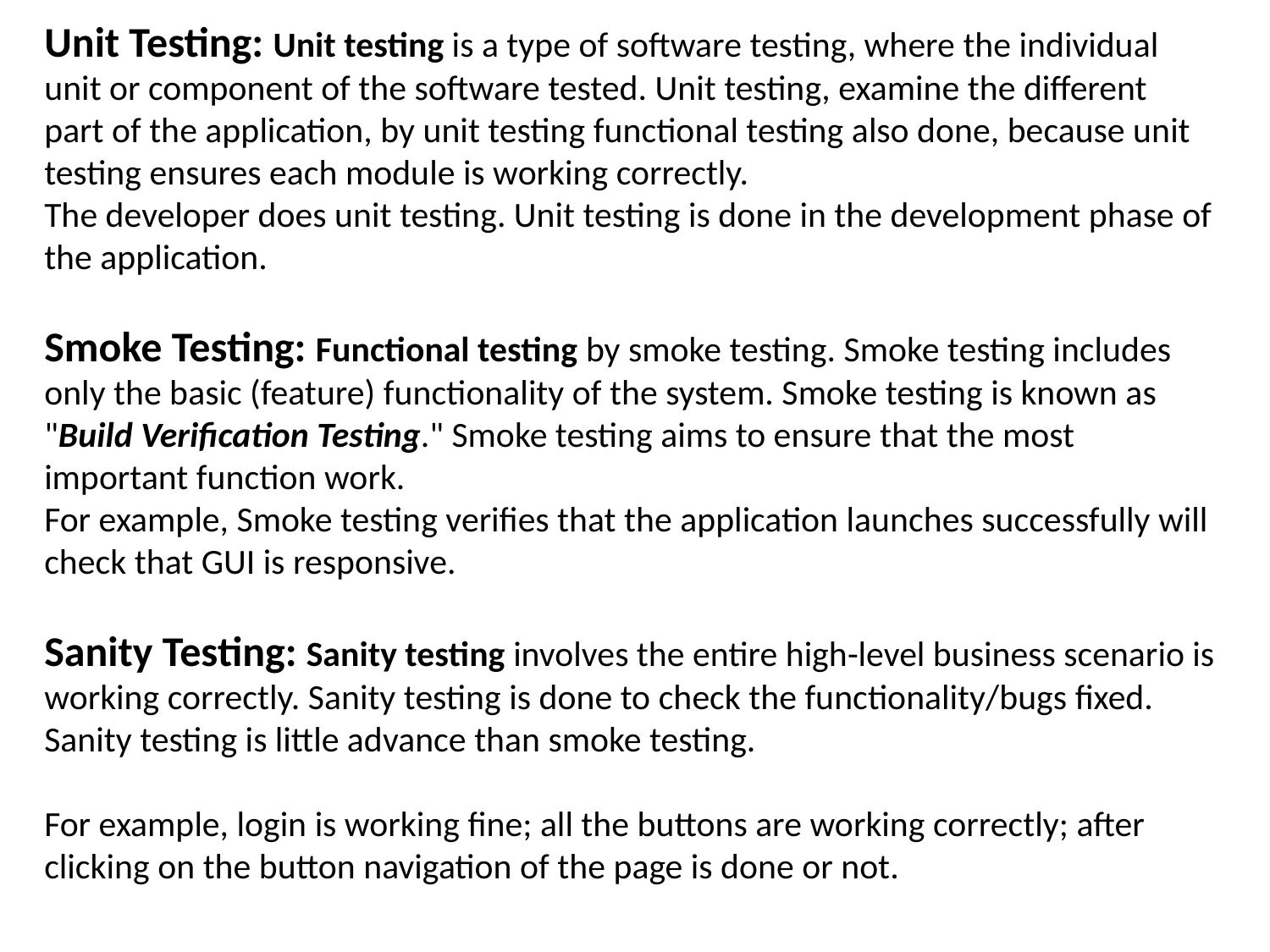

Unit Testing: Unit testing is a type of software testing, where the individual unit or component of the software tested. Unit testing, examine the different part of the application, by unit testing functional testing also done, because unit testing ensures each module is working correctly.
The developer does unit testing. Unit testing is done in the development phase of the application.

Smoke Testing: Functional testing by smoke testing. Smoke testing includes only the basic (feature) functionality of the system. Smoke testing is known as "Build Verification Testing." Smoke testing aims to ensure that the most important function work.
For example, Smoke testing verifies that the application launches successfully will check that GUI is responsive.

Sanity Testing: Sanity testing involves the entire high-level business scenario is working correctly. Sanity testing is done to check the functionality/bugs fixed. Sanity testing is little advance than smoke testing.

For example, login is working fine; all the buttons are working correctly; after clicking on the button navigation of the page is done or not.